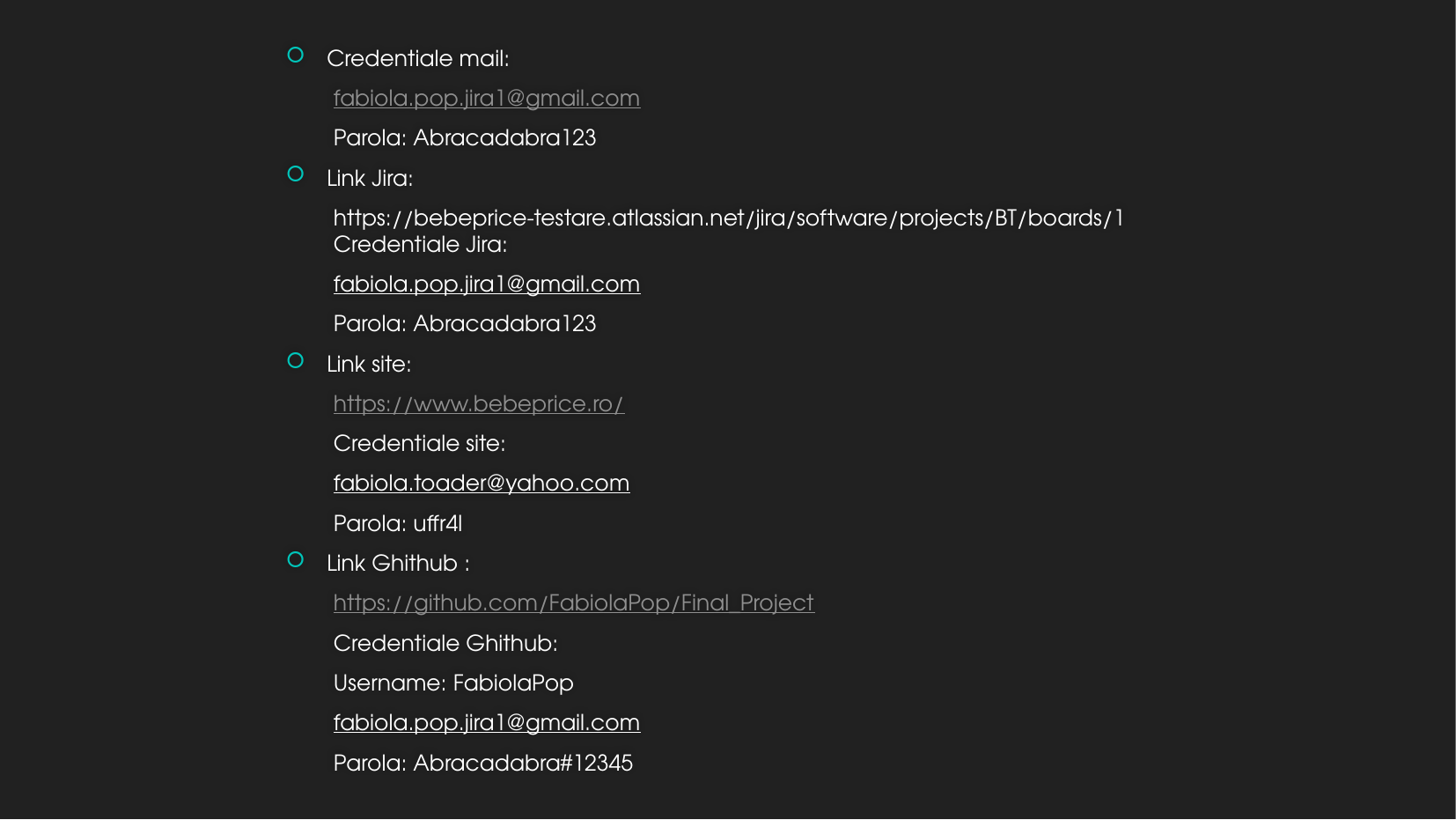

# Credentiale mail:
fabiola.pop.jira1@gmail.com
Parola: Abracadabra123
Link Jira:
https://bebeprice-testare.atlassian.net/jira/software/projects/BT/boards/1
Credentiale Jira:
fabiola.pop.jira1@gmail.com
Parola: Abracadabra123
Link site:
https://www.bebeprice.ro/
Credentiale site:
fabiola.toader@yahoo.com
Parola: uffr4l
Link Ghithub :
https://github.com/FabiolaPop/Final_Project
Credentiale Ghithub:
Username: FabiolaPop
fabiola.pop.jira1@gmail.com
Parola: Abracadabra#12345